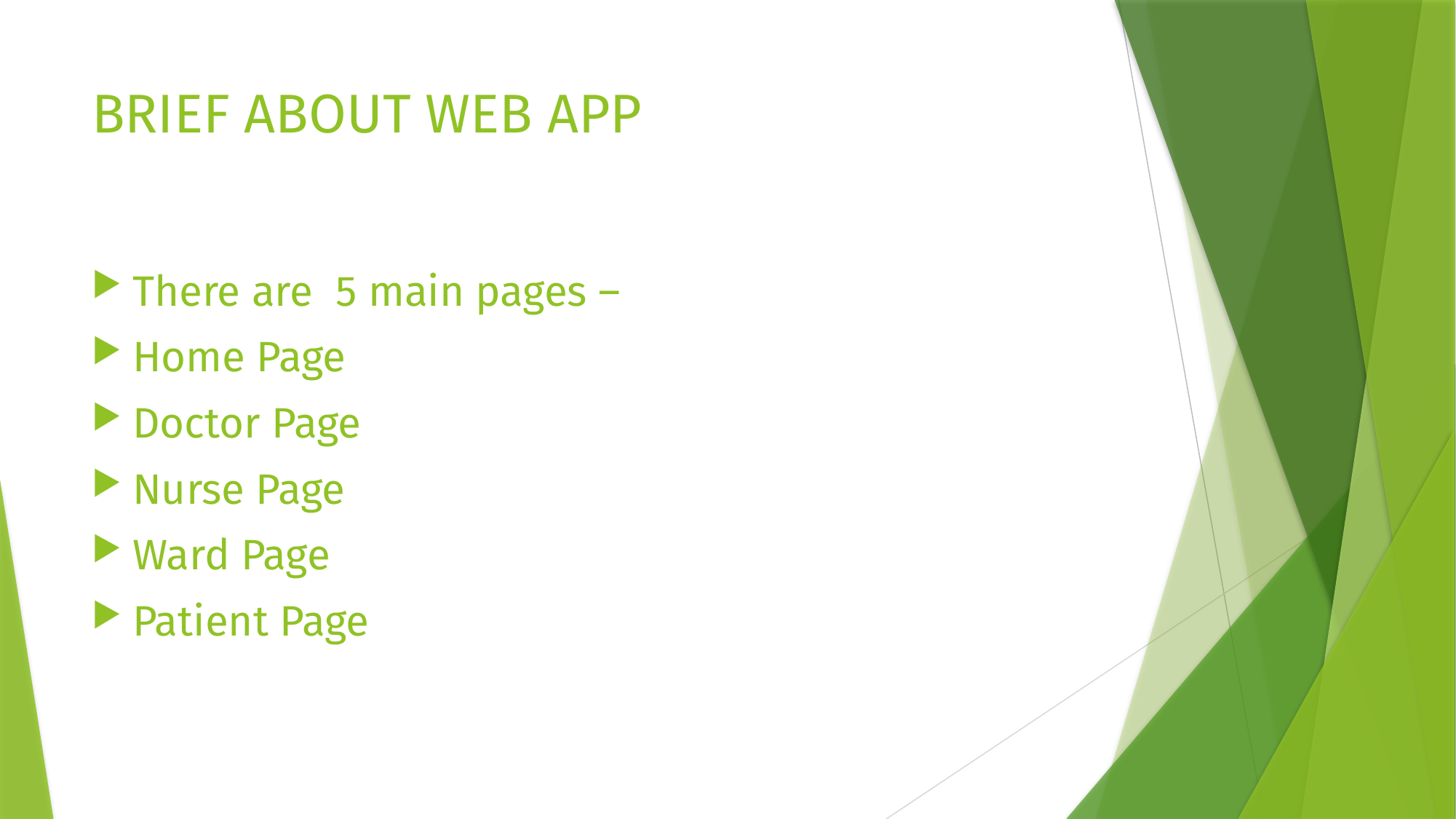

# BRIEF ABOUT WEB APP
There are  5 main pages –
Home Page
Doctor Page
Nurse Page
Ward Page
Patient Page